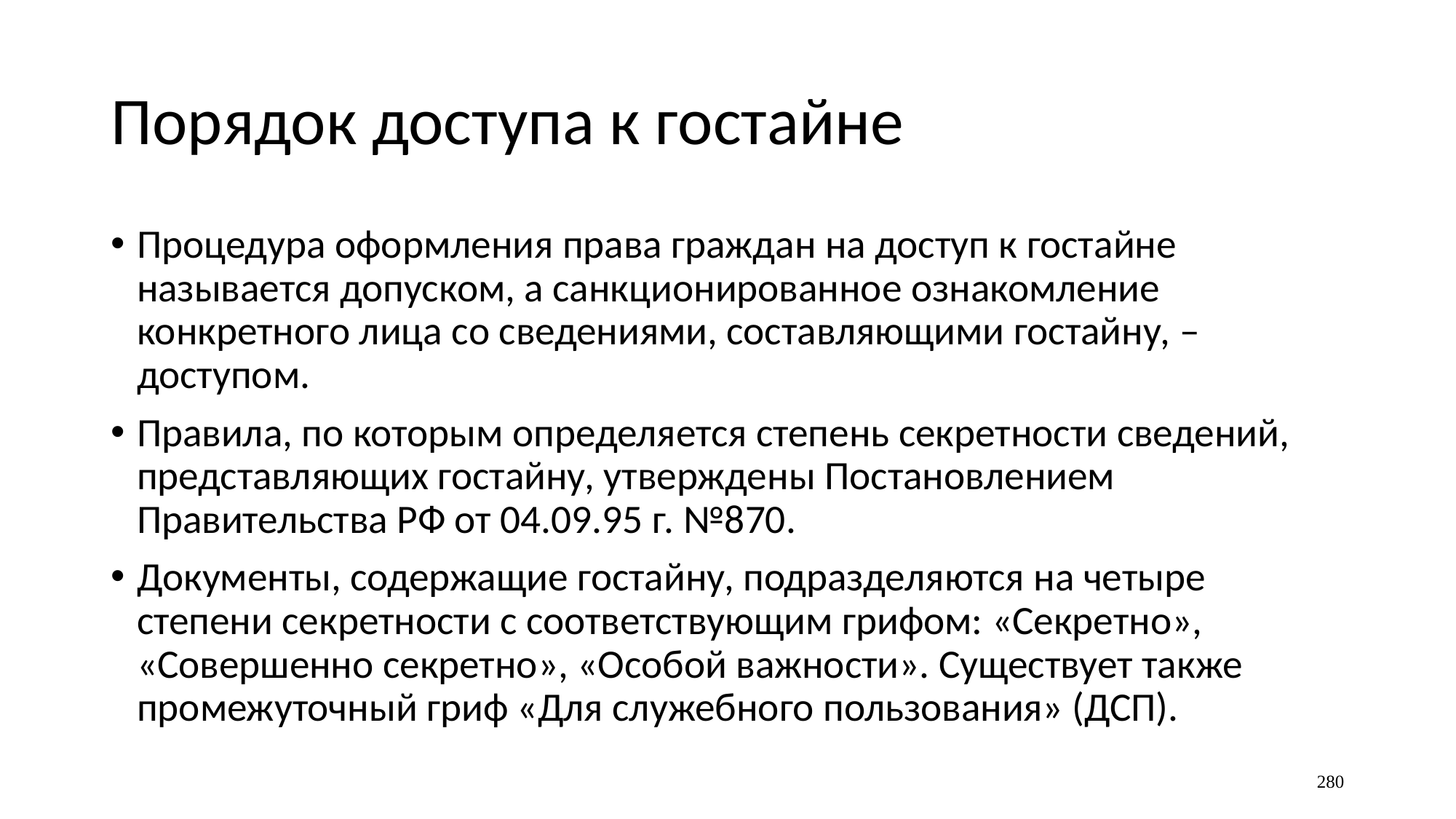

# Порядок доступа к гостайне
Процедура оформления права граждан на доступ к гостайне называется допуском, а санкционированное ознакомление конкретного лица со сведениями, составляющими гостайну, – доступом.
Правила, по которым определяется степень секретности сведений, представляющих гостайну, утверждены Постановлением Правительства РФ от 04.09.95 г. №870.
Документы, содержащие гостайну, подразделяются на четыре степени секретности с соответствующим грифом: «Секретно», «Совершенно секретно», «Особой важности». Существует также промежуточный гриф «Для служебного пользования» (ДСП).
280